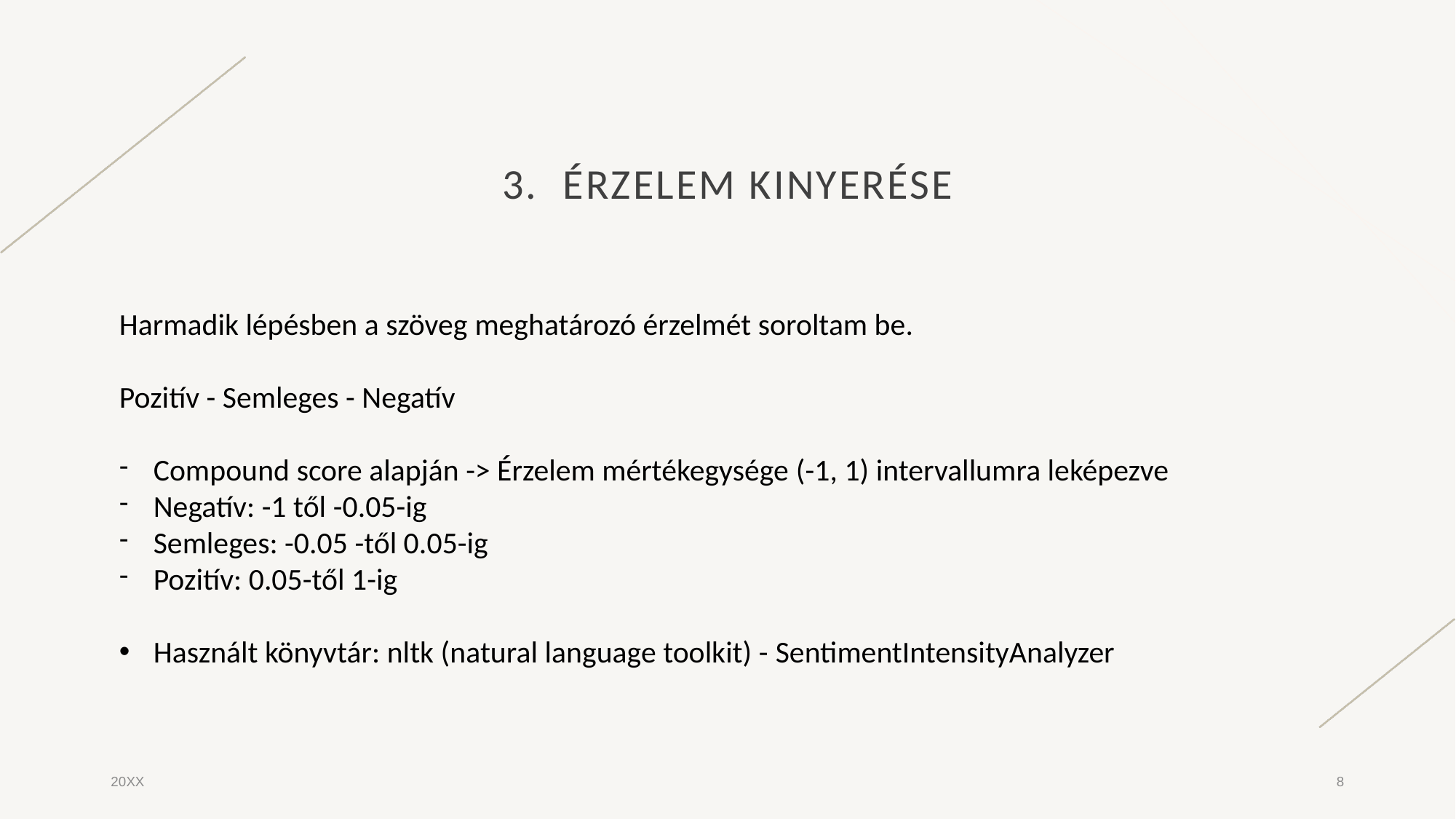

# 3.  Érzelem kinyerése
Harmadik lépésben a szöveg meghatározó érzelmét soroltam be.

Pozitív - Semleges - Negatív

Compound score alapján -> Érzelem mértékegysége (-1, 1) intervallumra leképezve
Negatív: -1 től -0.05-ig
Semleges: -0.05 -től 0.05-ig
Pozitív: 0.05-től 1-ig

Használt könyvtár: nltk (natural language toolkit) - SentimentIntensityAnalyzer

20XX
8